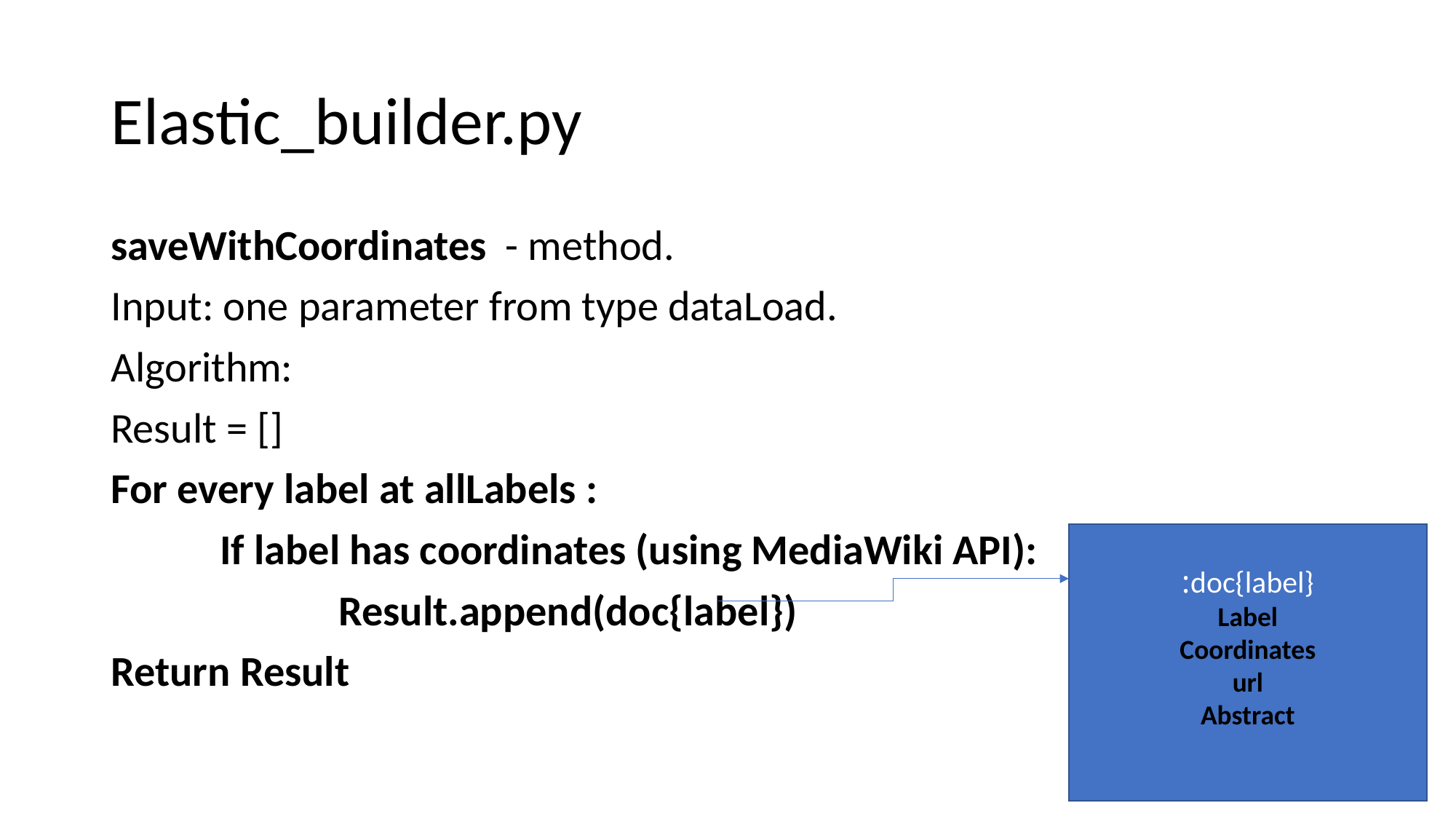

# Elastic_builder.py
saveWithCoordinates  - method.
Input: one parameter from type dataLoad.
Algorithm:
Result = []
For every label at allLabels :
	If label has coordinates (using MediaWiki API):
		 Result.append(doc{label})
Return Result
doc{label}:
Label
Coordinates
url
Abstract